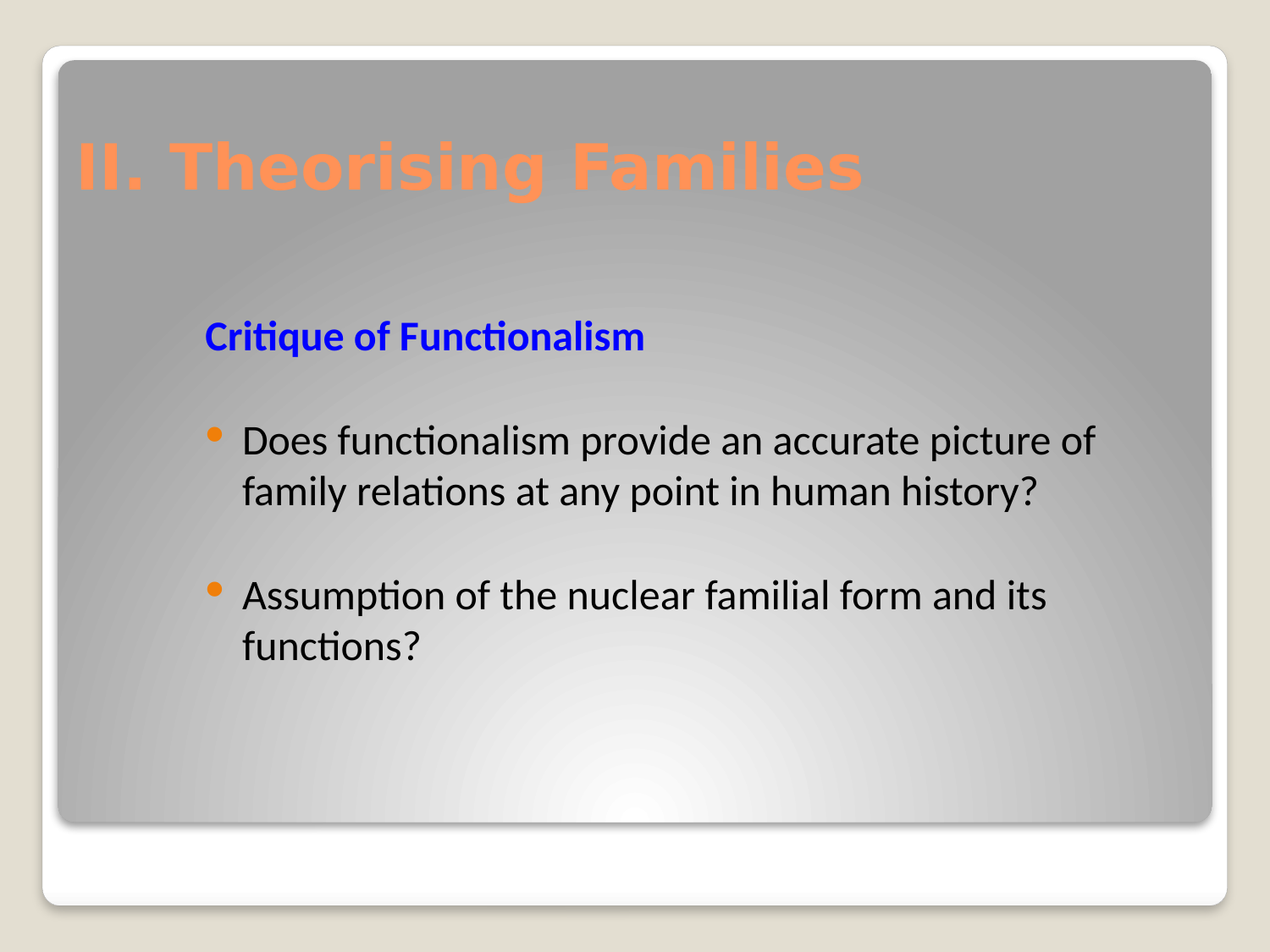

# II. Theorising Families
Critique of Functionalism
Does functionalism provide an accurate picture of family relations at any point in human history?
Assumption of the nuclear familial form and its functions?